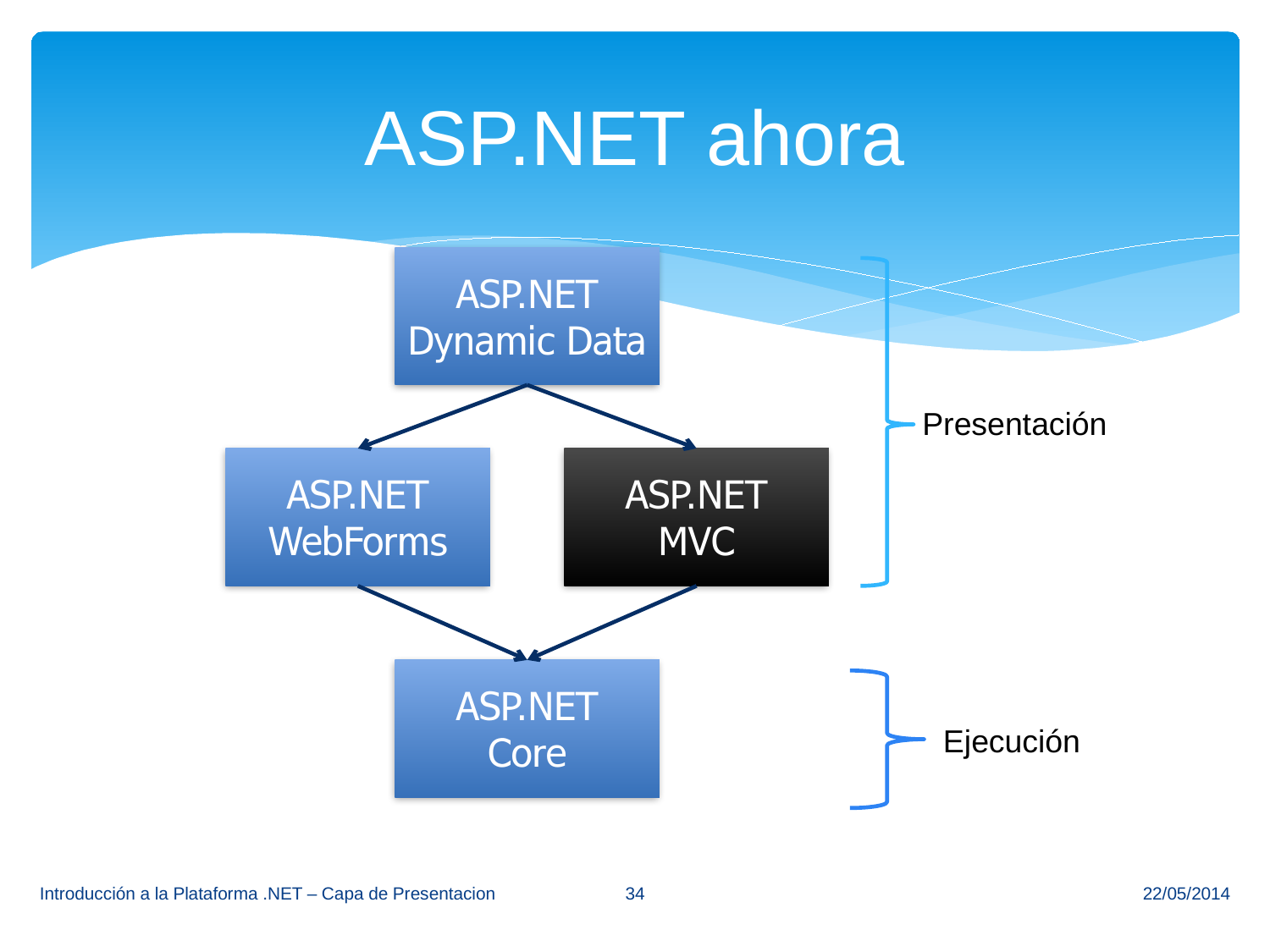

# ASP.NET ahora
ASP.NET
Dynamic Data

Presentación
ASP.NET
WebForms
ASP.NET
MVC
ASP.NET
Core

Ejecución
34
Introducción a la Plataforma .NET – Capa de Presentacion
22/05/2014